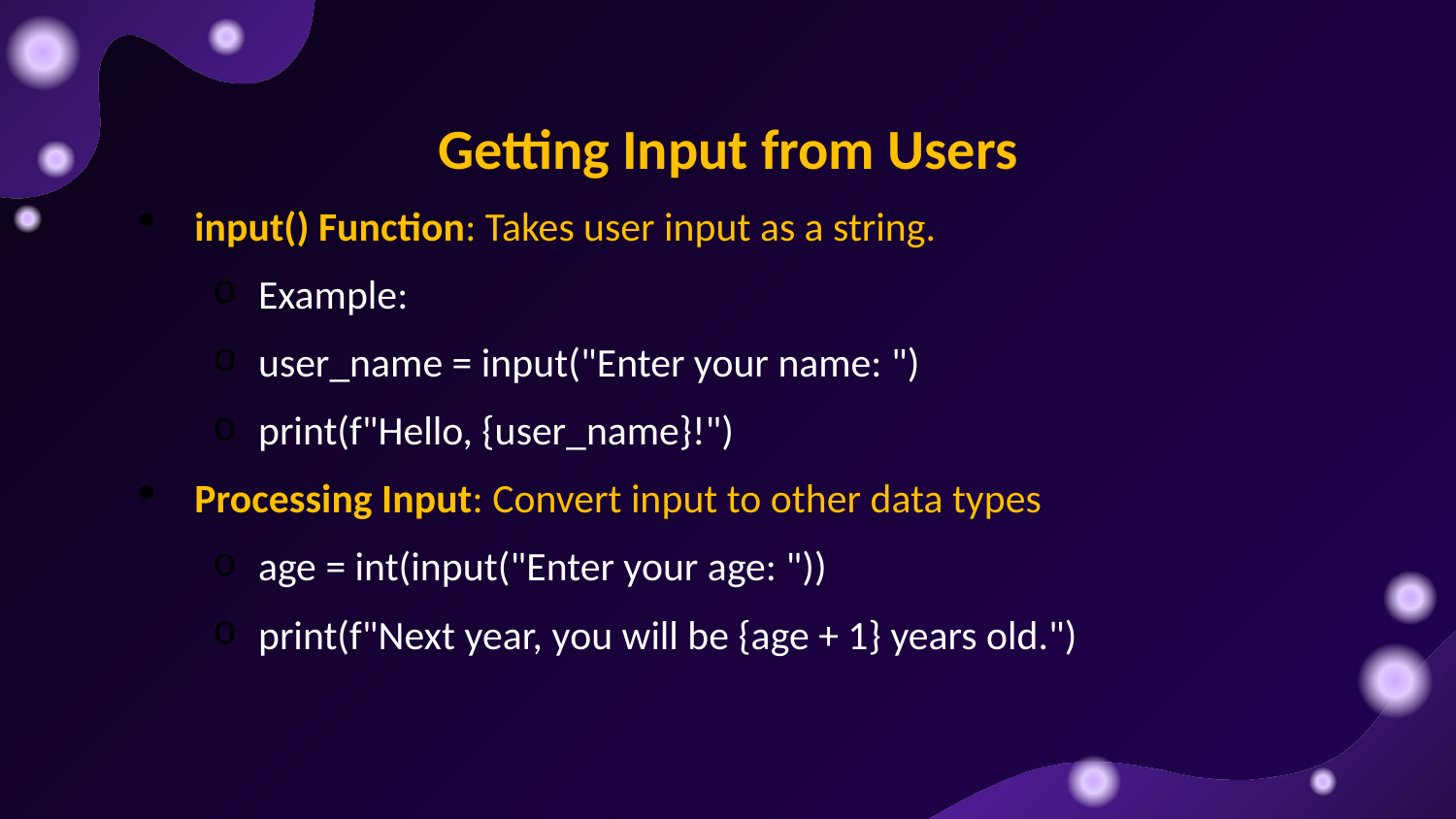

Getting Input from Users
input() Function: Takes user input as a string.
Example:
user_name = input("Enter your name: ")
print(f"Hello, {user_name}!")
Processing Input: Convert input to other data types
age = int(input("Enter your age: "))
print(f"Next year, you will be {age + 1} years old.")